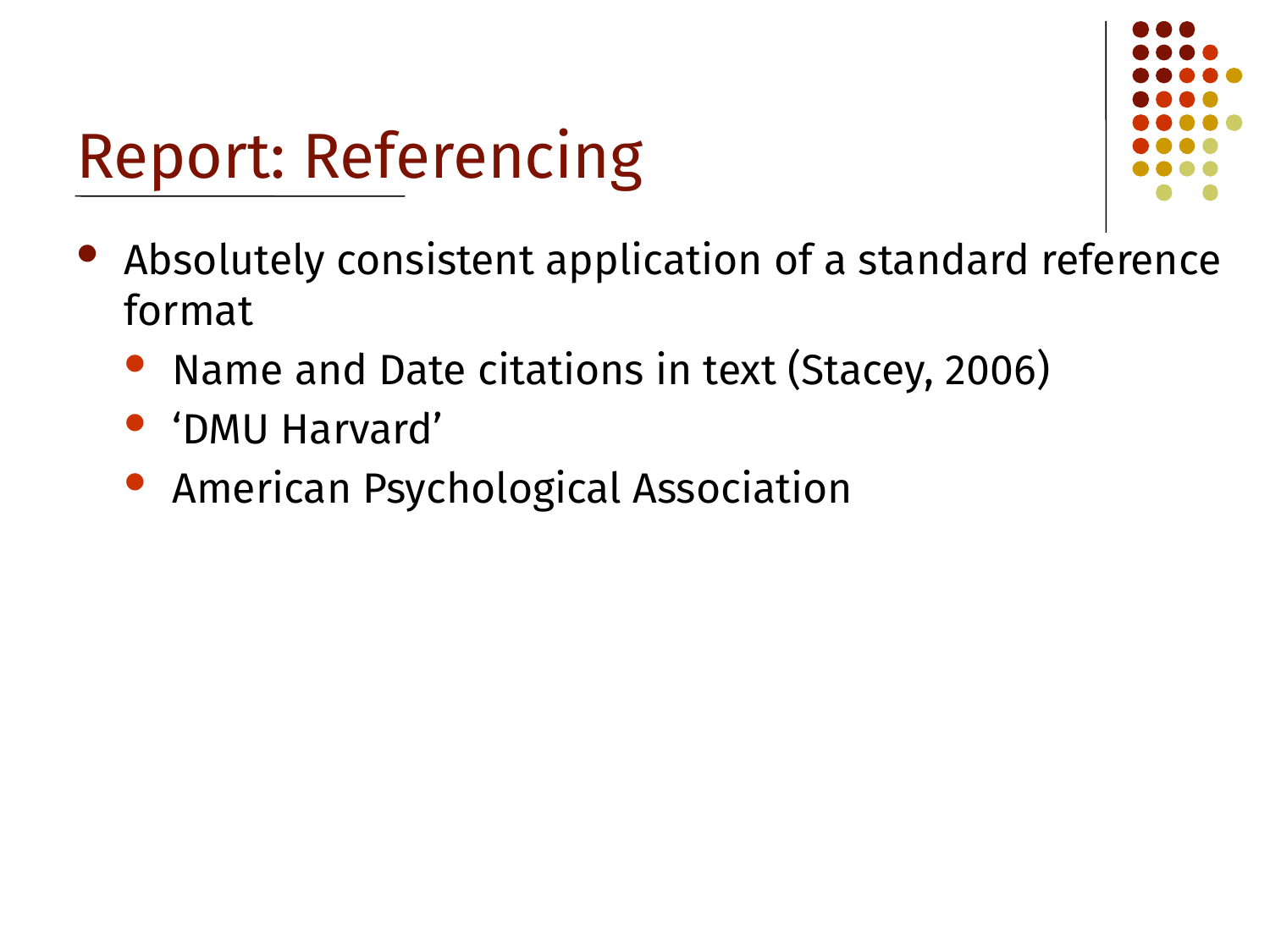

# Report: Referencing
Absolutely consistent application of a standard reference format
Name and Date citations in text (Stacey, 2006)
‘DMU Harvard’
American Psychological Association